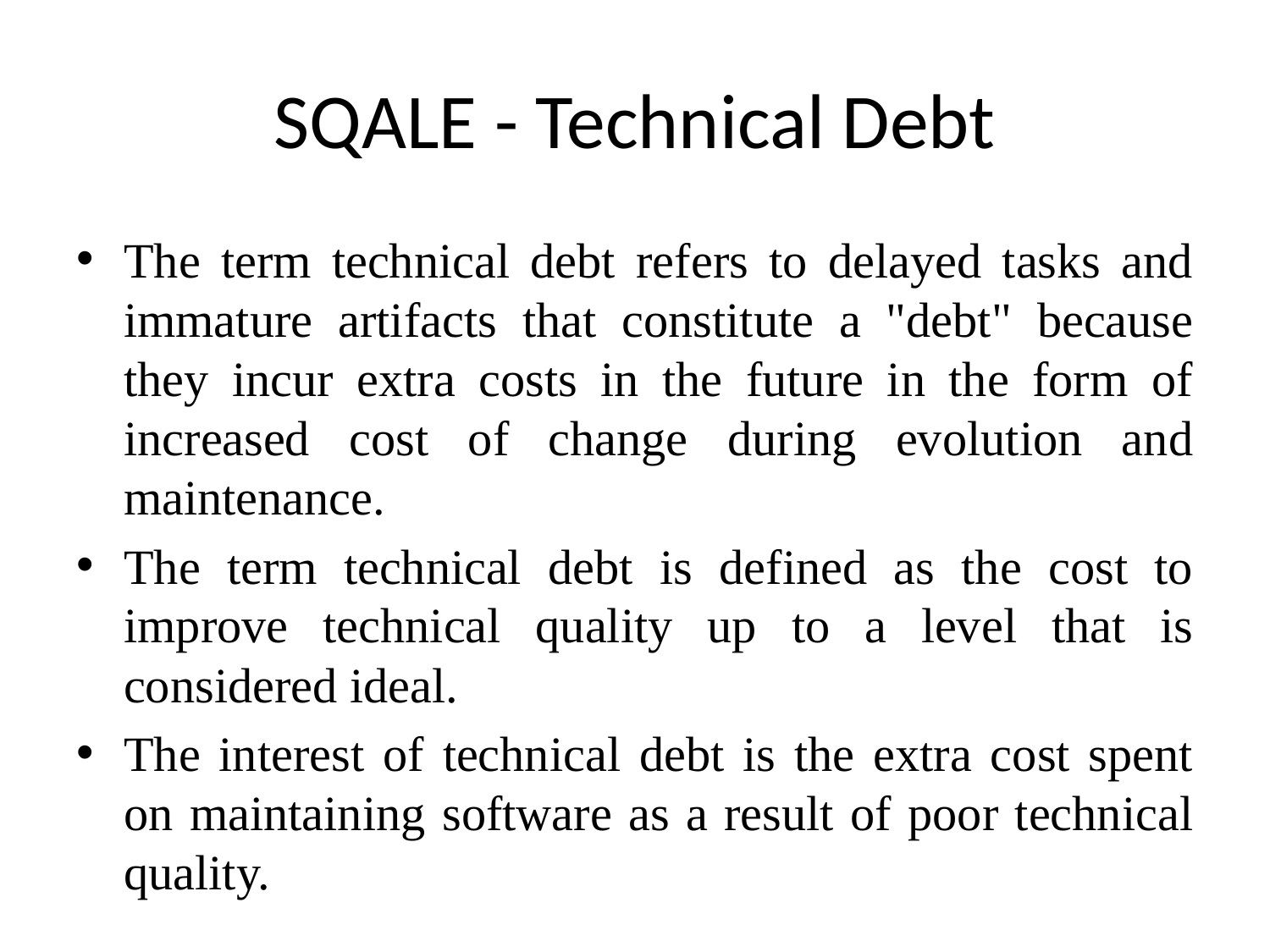

# SQALE - Technical Debt
The term technical debt refers to delayed tasks and immature artifacts that constitute a "debt" because they incur extra costs in the future in the form of increased cost of change during evolution and maintenance.
The term technical debt is defined as the cost to improve technical quality up to a level that is considered ideal.
The interest of technical debt is the extra cost spent on maintaining software as a result of poor technical quality.